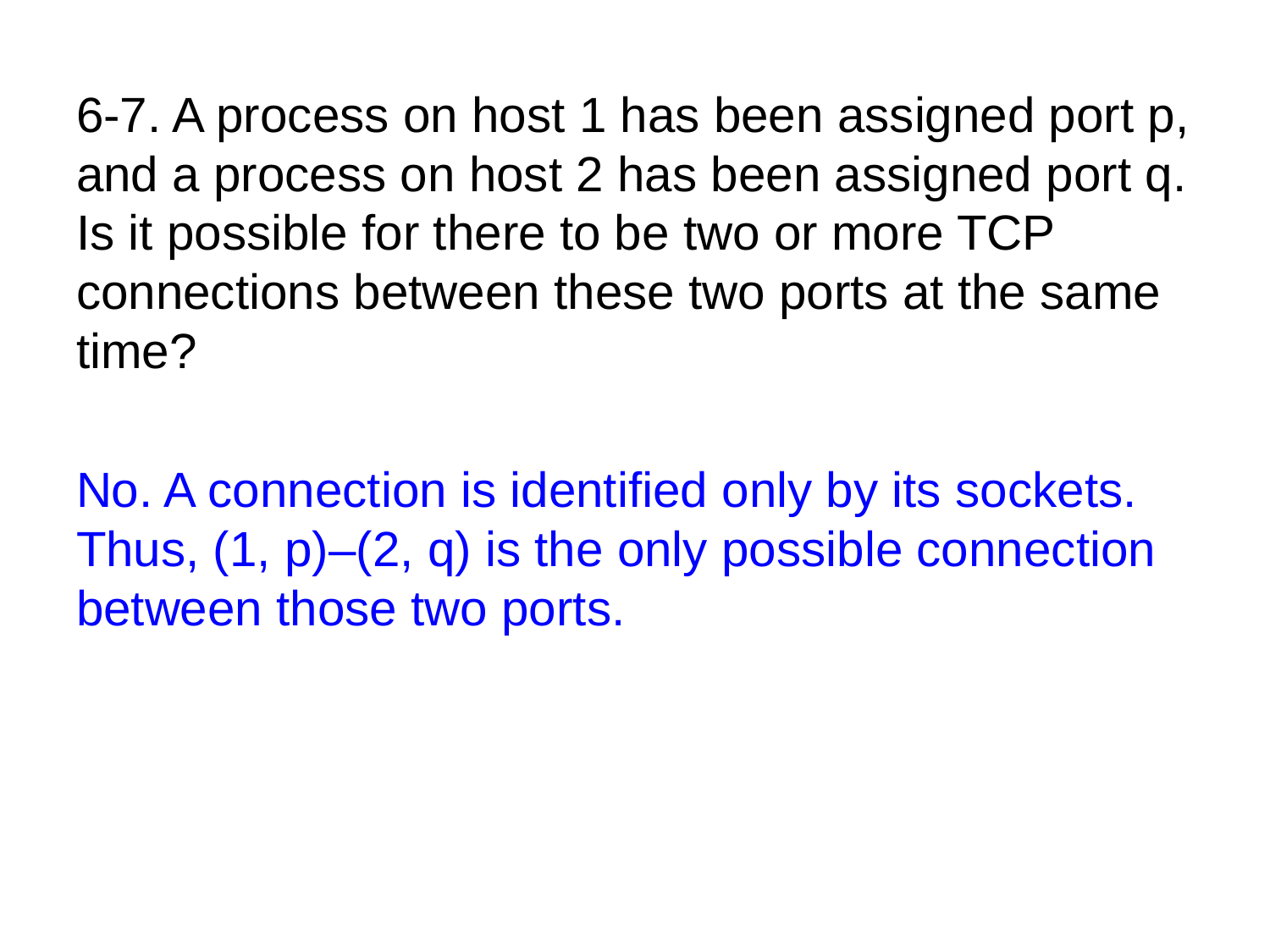

6-7. A process on host 1 has been assigned port p, and a process on host 2 has been assigned port q. Is it possible for there to be two or more TCP connections between these two ports at the same time?

No. A connection is identiﬁed only by its sockets. Thus, (1, p)–(2, q) is the only possible connection between those two ports.